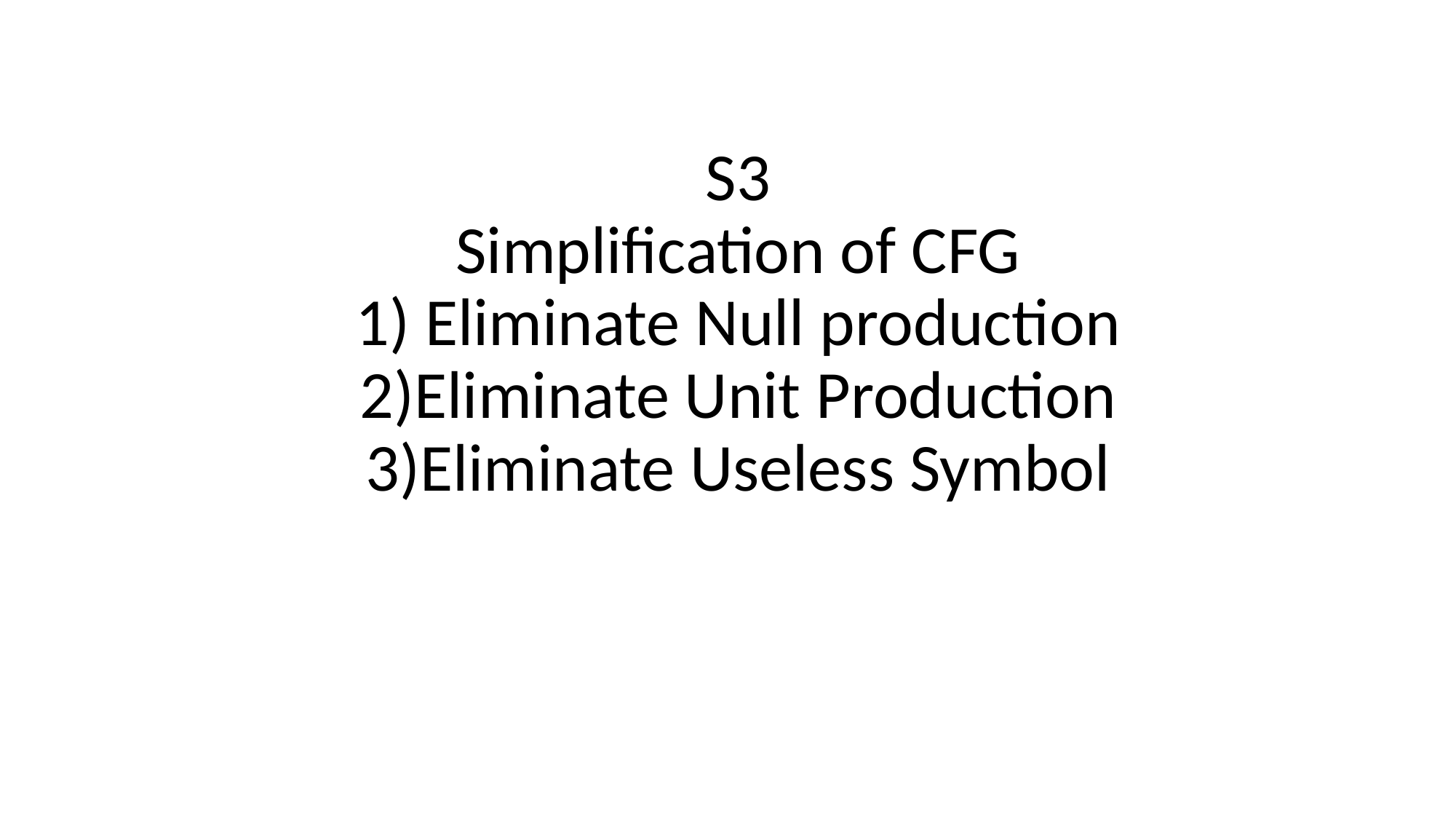

# S3 Simplification of CFG 1) Eliminate Null production 2)Eliminate Unit Production 3)Eliminate Useless Symbol